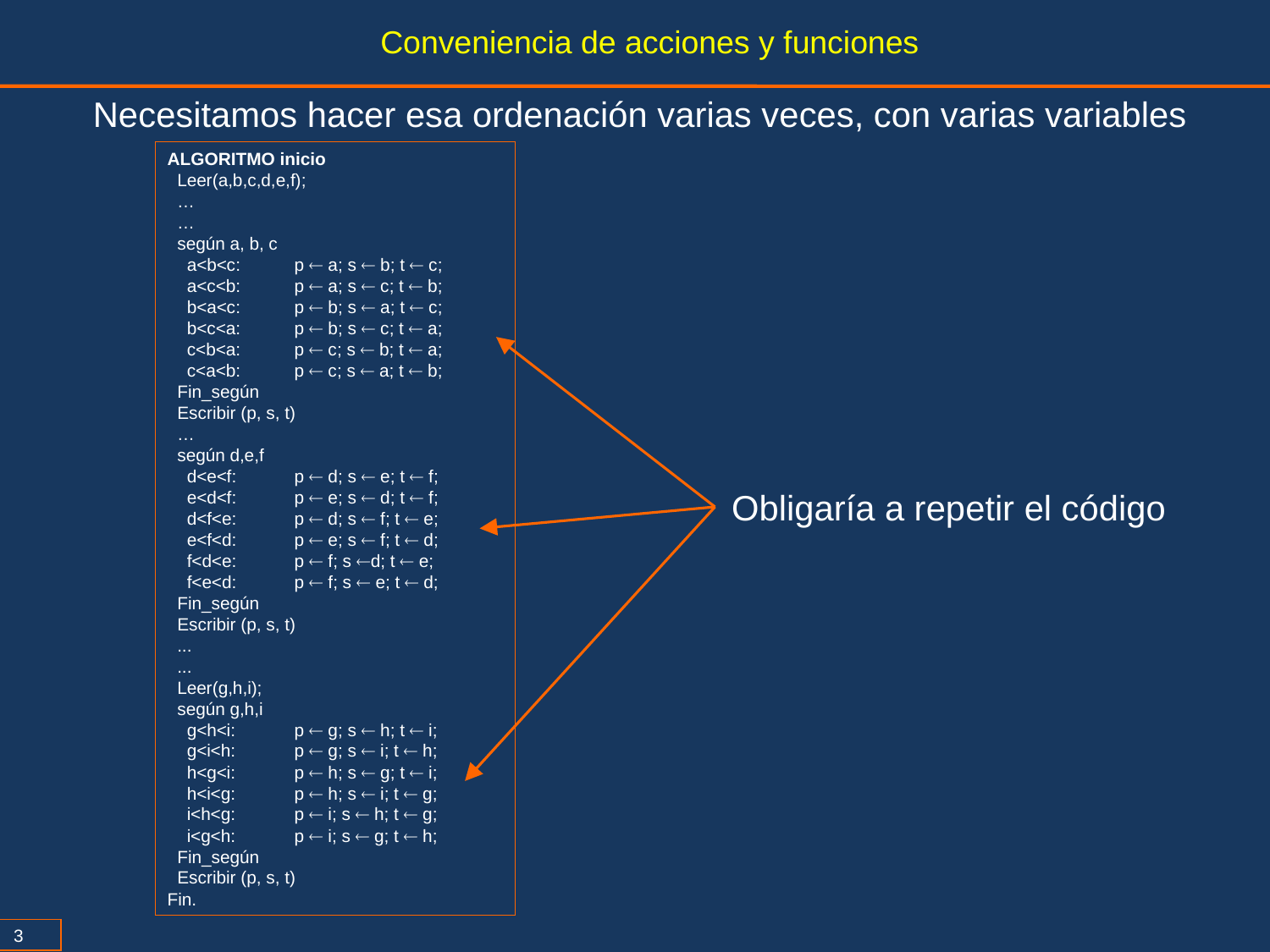

Conveniencia de acciones y funciones
Necesitamos hacer esa ordenación varias veces, con varias variables
ALGORITMO inicio
  Leer(a,b,c,d,e,f);
  …
  …
  según a, b, c
    a<b<c:	p ← a; s ← b; t ← c;
    a<c<b: 	p ← a; s ← c; t ← b;
    b<a<c: 	p ← b; s ← a; t ← c;
    b<c<a: 	p ← b; s ← c; t ← a;
    c<b<a: 	p ← c; s ← b; t ← a;
    c<a<b: 	p ← c; s ← a; t ← b;
  Fin_según
  Escribir (p, s, t)
  …
  según d,e,f
    d<e<f:	p ← d; s ← e; t ← f;
    e<d<f: 	p ← e; s ← d; t ← f;
    d<f<e: 	p ← d; s ← f; t ← e;
    e<f<d: 	p ← e; s ← f; t ← d;
    f<d<e: 	p ← f; s ←d; t ← e;
    f<e<d: 	p ← f; s ← e; t ← d;
  Fin_según
  Escribir (p, s, t)
  ...
  ...
  Leer(g,h,i);
  según g,h,i
    g<h<i:	p ← g; s ← h; t ← i;
    g<i<h: 	p ← g; s ← i; t ← h;
    h<g<i: 	p ← h; s ← g; t ← i;
    h<i<g: 	p ← h; s ← i; t ← g;
    i<h<g: 	p ← i; s ← h; t ← g;
    i<g<h: 	p ← i; s ← g; t ← h;
  Fin_según
  Escribir (p, s, t)
Fin.
Obligaría a repetir el código